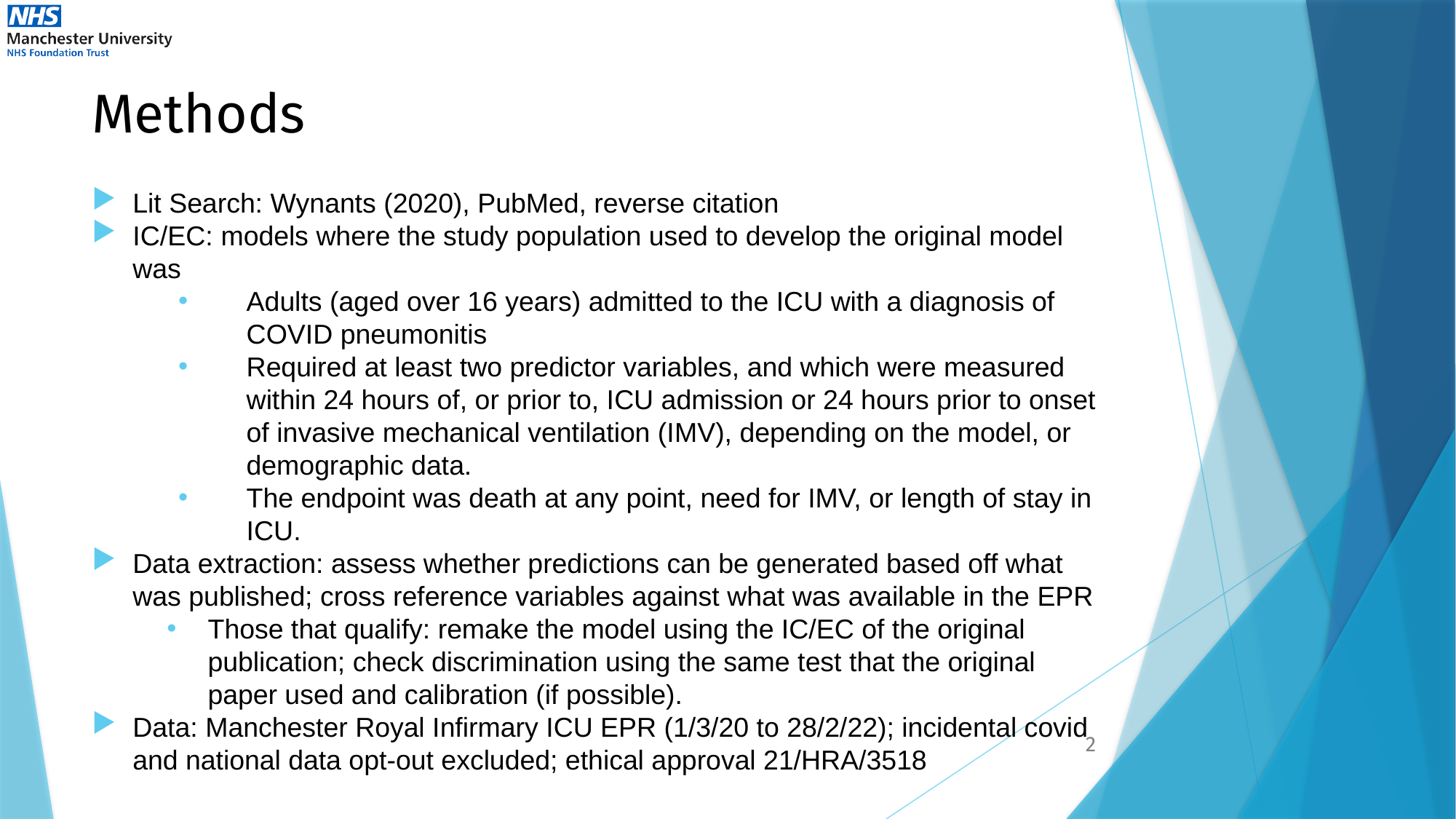

# Methods
Lit Search: Wynants (2020), PubMed, reverse citation
IC/EC: models where the study population used to develop the original model was
Adults (aged over 16 years) admitted to the ICU with a diagnosis of COVID pneumonitis
Required at least two predictor variables, and which were measured within 24 hours of, or prior to, ICU admission or 24 hours prior to onset of invasive mechanical ventilation (IMV), depending on the model, or demographic data.
The endpoint was death at any point, need for IMV, or length of stay in ICU.
Data extraction: assess whether predictions can be generated based off what was published; cross reference variables against what was available in the EPR
Those that qualify: remake the model using the IC/EC of the original publication; check discrimination using the same test that the original paper used and calibration (if possible).
Data: Manchester Royal Infirmary ICU EPR (1/3/20 to 28/2/22); incidental covid and national data opt-out excluded; ethical approval 21/HRA/3518

2